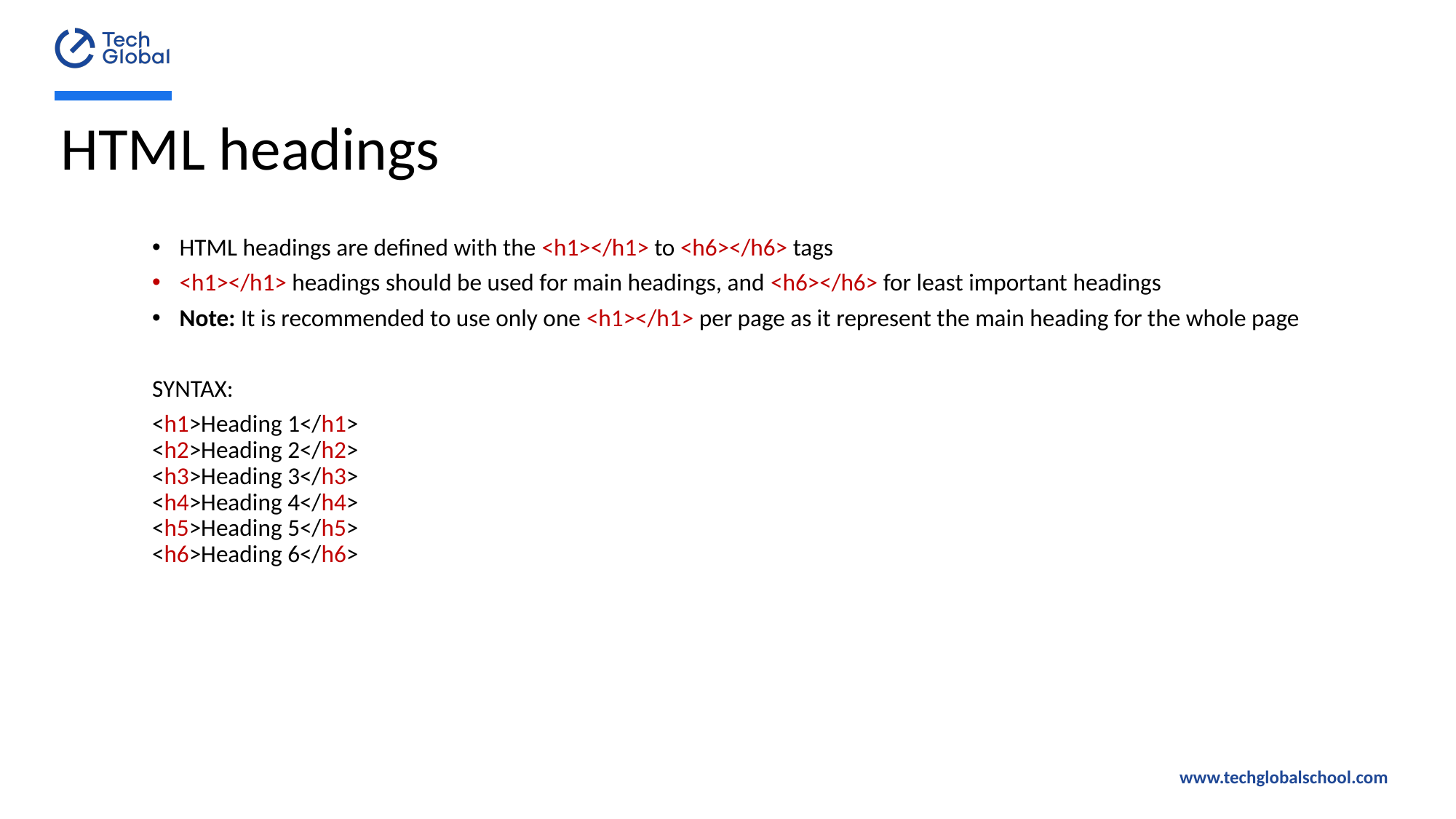

# HTML headings
HTML headings are defined with the <h1></h1> to <h6></h6> tags
<h1></h1> headings should be used for main headings, and <h6></h6> for least important headings
Note: It is recommended to use only one <h1></h1> per page as it represent the main heading for the whole page

SYNTAX:
<h1>Heading 1</h1>
<h2>Heading 2</h2>
<h3>Heading 3</h3>
<h4>Heading 4</h4>
<h5>Heading 5</h5>
<h6>Heading 6</h6>